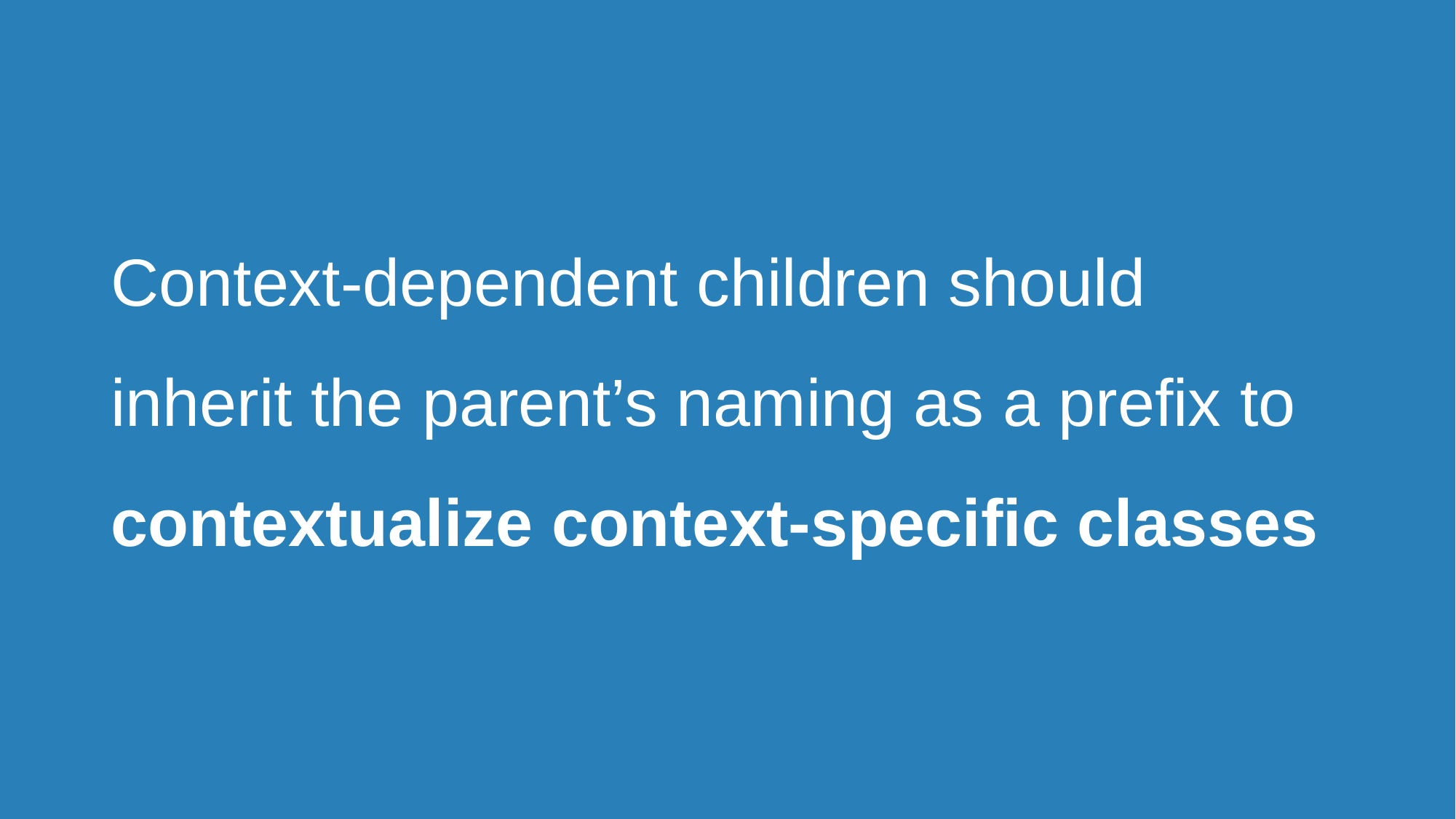

# Context-dependent children should inherit the parent’s naming as a prefix to contextualize context-specific classes